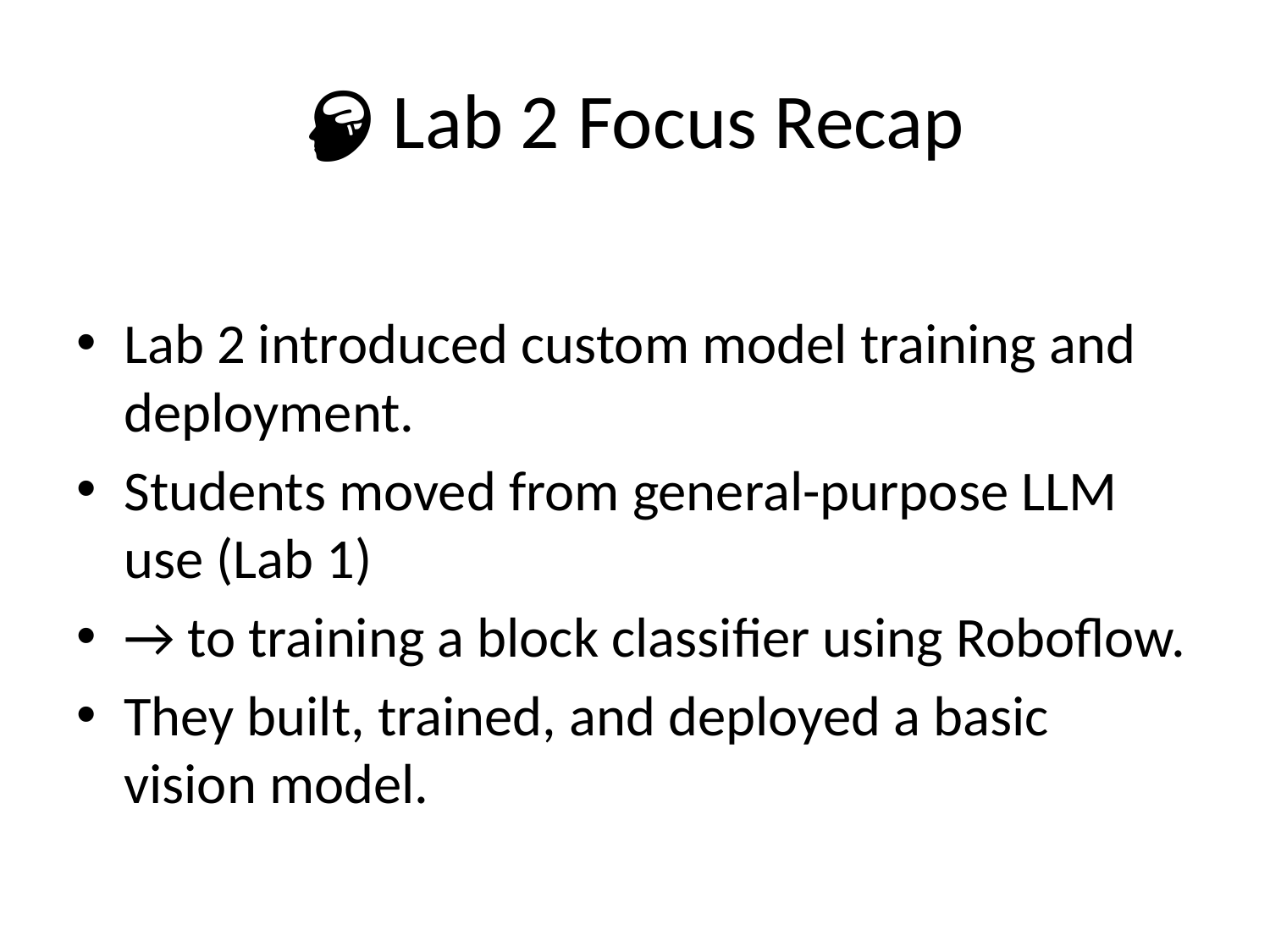

# 🧠 Lab 2 Focus Recap

Lab 2 introduced custom model training and deployment.
Students moved from general-purpose LLM use (Lab 1)
→ to training a block classifier using Roboflow.
They built, trained, and deployed a basic vision model.